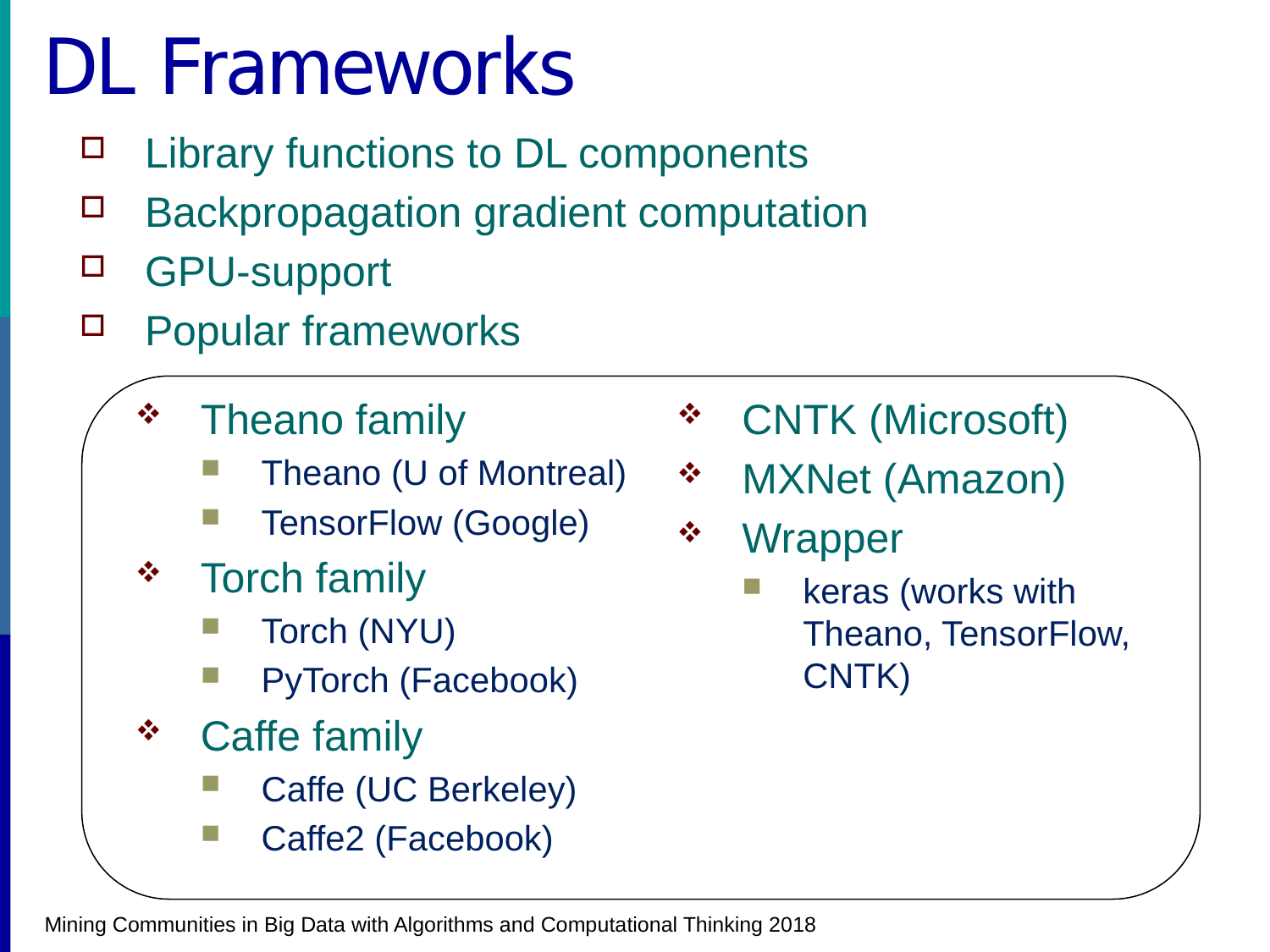

# DL Frameworks
Library functions to DL components
Backpropagation gradient computation
GPU-support
Popular frameworks

Theano family
Theano (U of Montreal)
TensorFlow (Google)
Torch family
Torch (NYU)
PyTorch (Facebook)
Caffe family
Caffe (UC Berkeley)
Caffe2 (Facebook)

CNTK (Microsoft)
MXNet (Amazon)
Wrapper
keras (works with Theano, TensorFlow, CNTK)